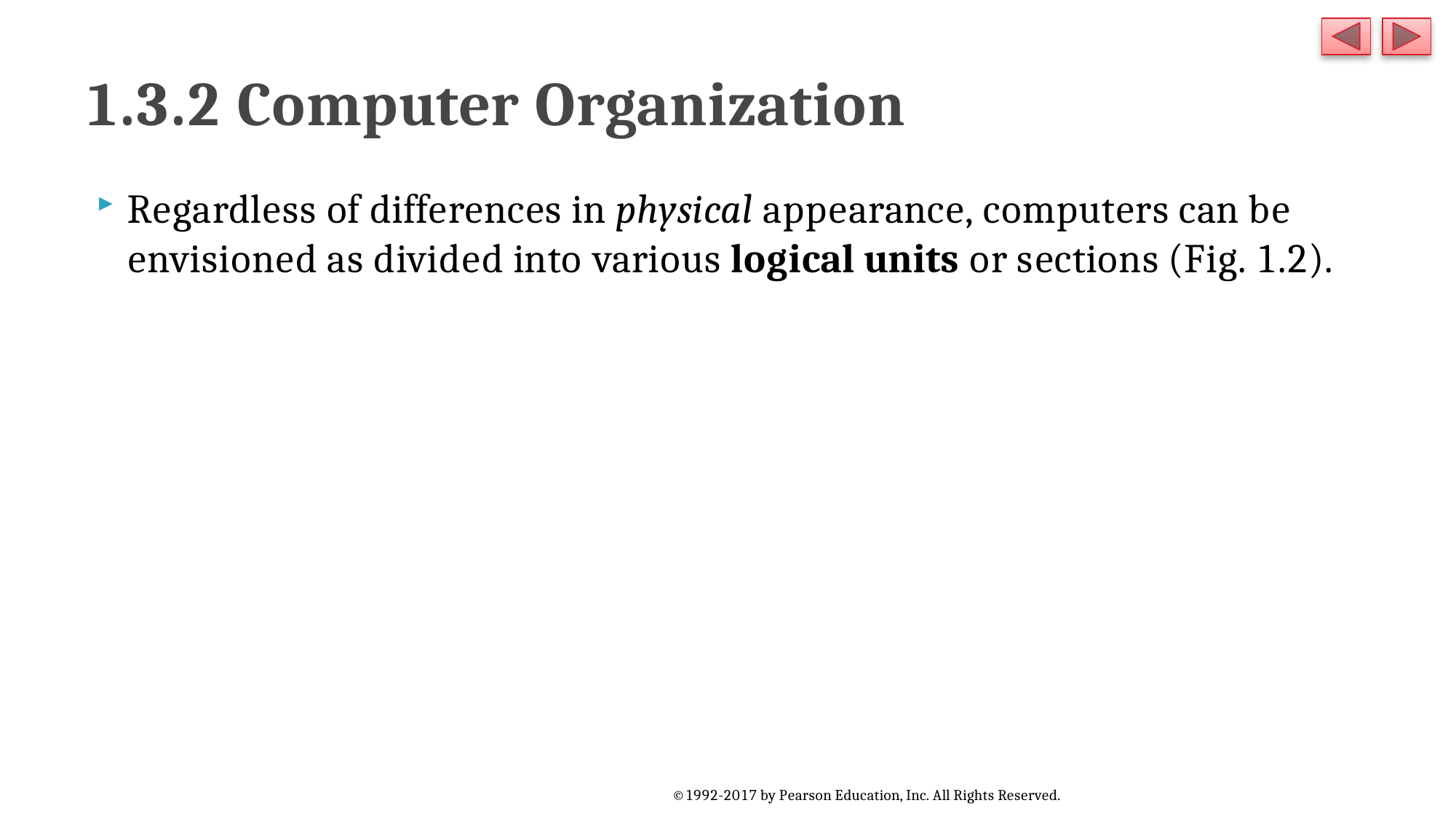

# 1.3.2 Computer Organization
Regardless of differences in physical appearance, computers can be envisioned as divided into various logical units or sections (Fig. 1.2).
©1992-2017 by Pearson Education, Inc. All Rights Reserved.